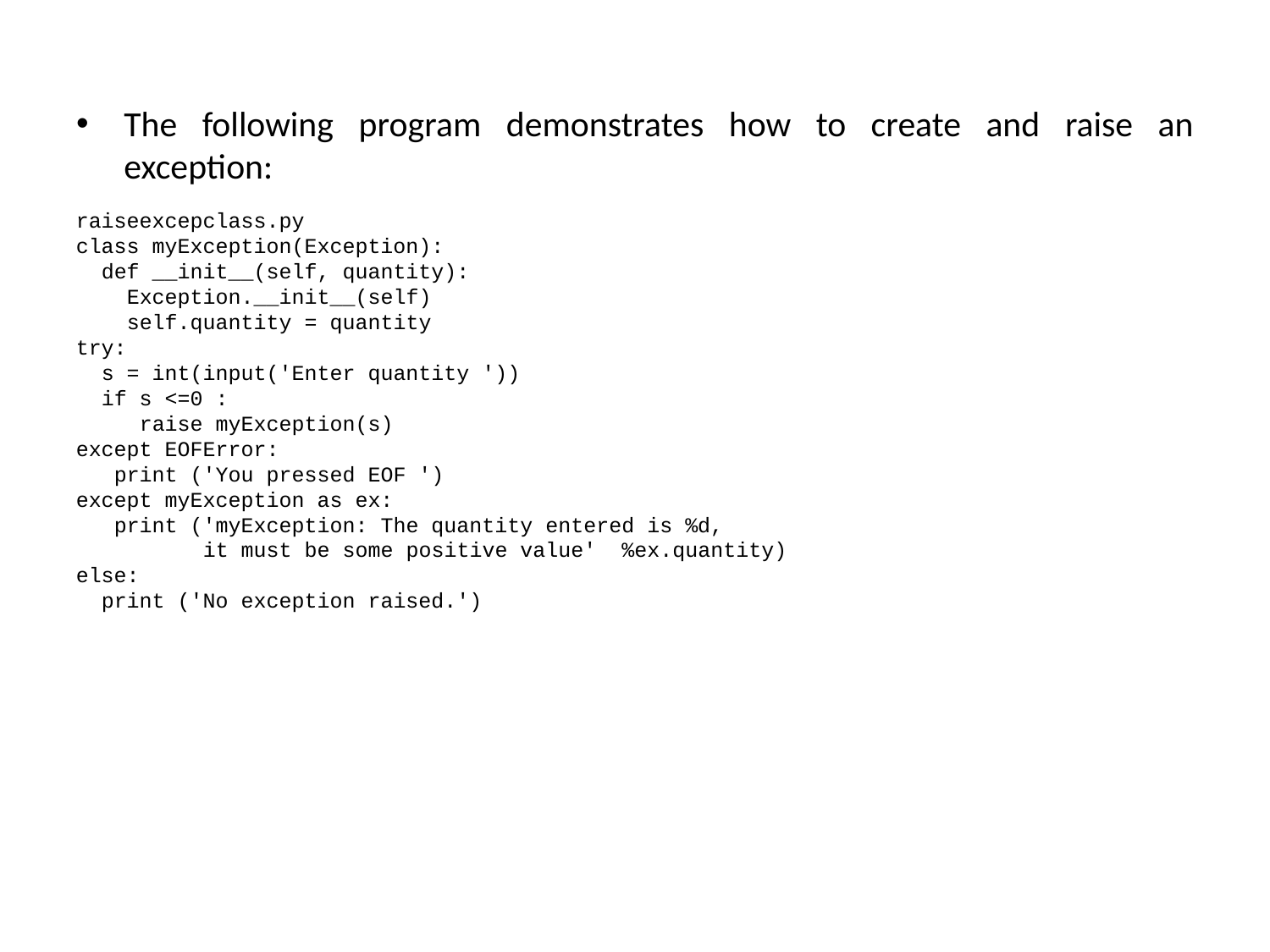

The following program demonstrates how to create and raise an exception:
raiseexcepclass.py
class myException(Exception):
  def __init__(self, quantity):
    Exception.__init__(self)
    self.quantity = quantity
try:
  s = int(input('Enter quantity '))
  if s <=0 :
     raise myException(s)
except EOFError:
   print ('You pressed EOF ')
except myException as ex:
   print ('myException: The quantity entered is %d,
	it must be some positive value'  %ex.quantity)
else:
  print ('No exception raised.')